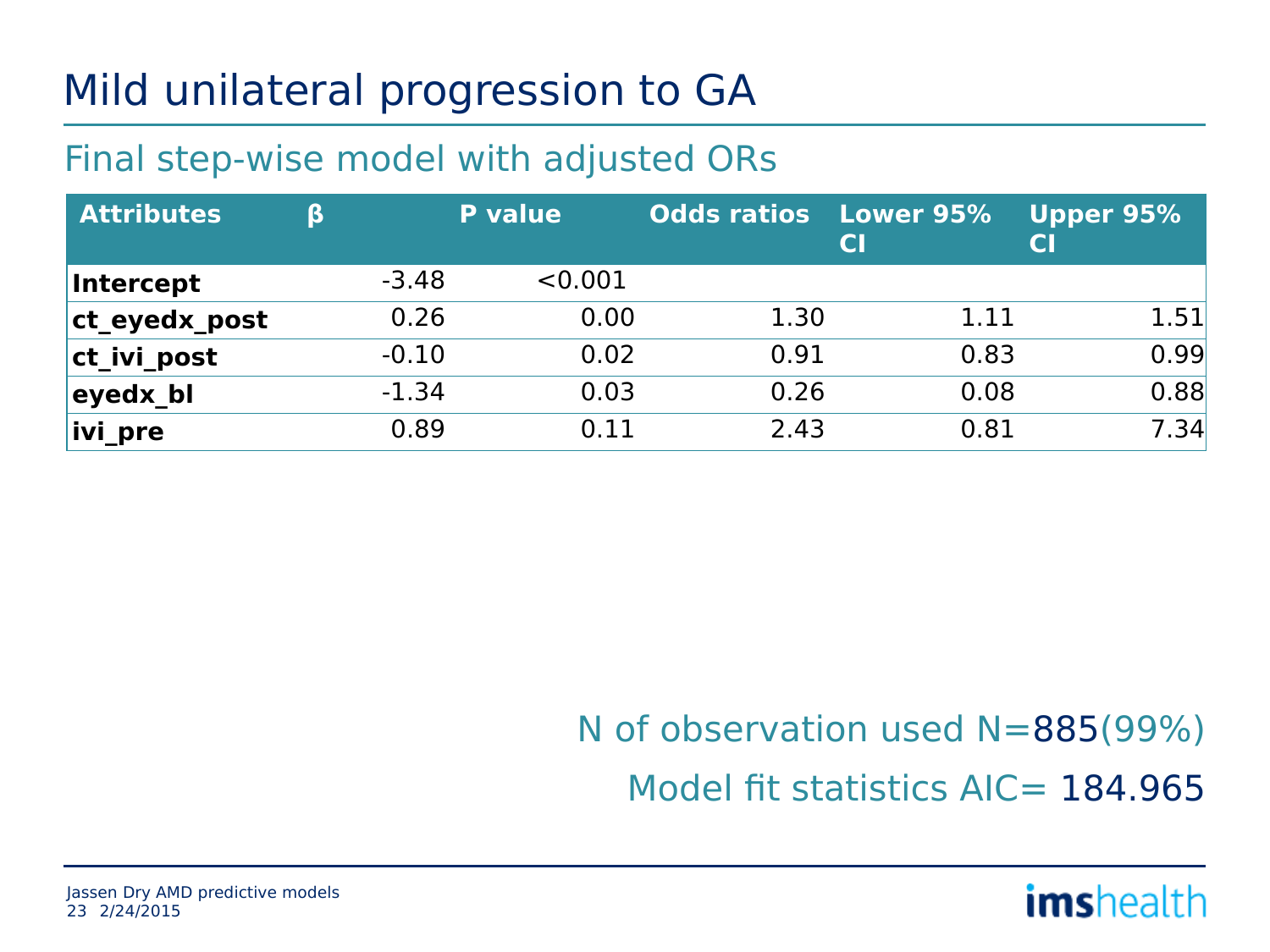

# Mild unilateral progression to GA
Final step-wise model with adjusted ORs
| Attributes | β | P value | Odds ratios | Lower 95% CI | Upper 95% CI |
| --- | --- | --- | --- | --- | --- |
| Intercept | -3.48 | <0.001 |  |  |  |
| ct\_eyedx\_post | 0.26 | 0.00 | 1.30 | 1.11 | 1.51 |
| ct\_ivi\_post | -0.10 | 0.02 | 0.91 | 0.83 | 0.99 |
| eyedx\_bl | -1.34 | 0.03 | 0.26 | 0.08 | 0.88 |
| ivi\_pre | 0.89 | 0.11 | 2.43 | 0.81 | 7.34 |
N of observation used N=885(99%)
Model fit statistics AIC= 184.965

Jassen Dry AMD predictive models
2/24/2015
23